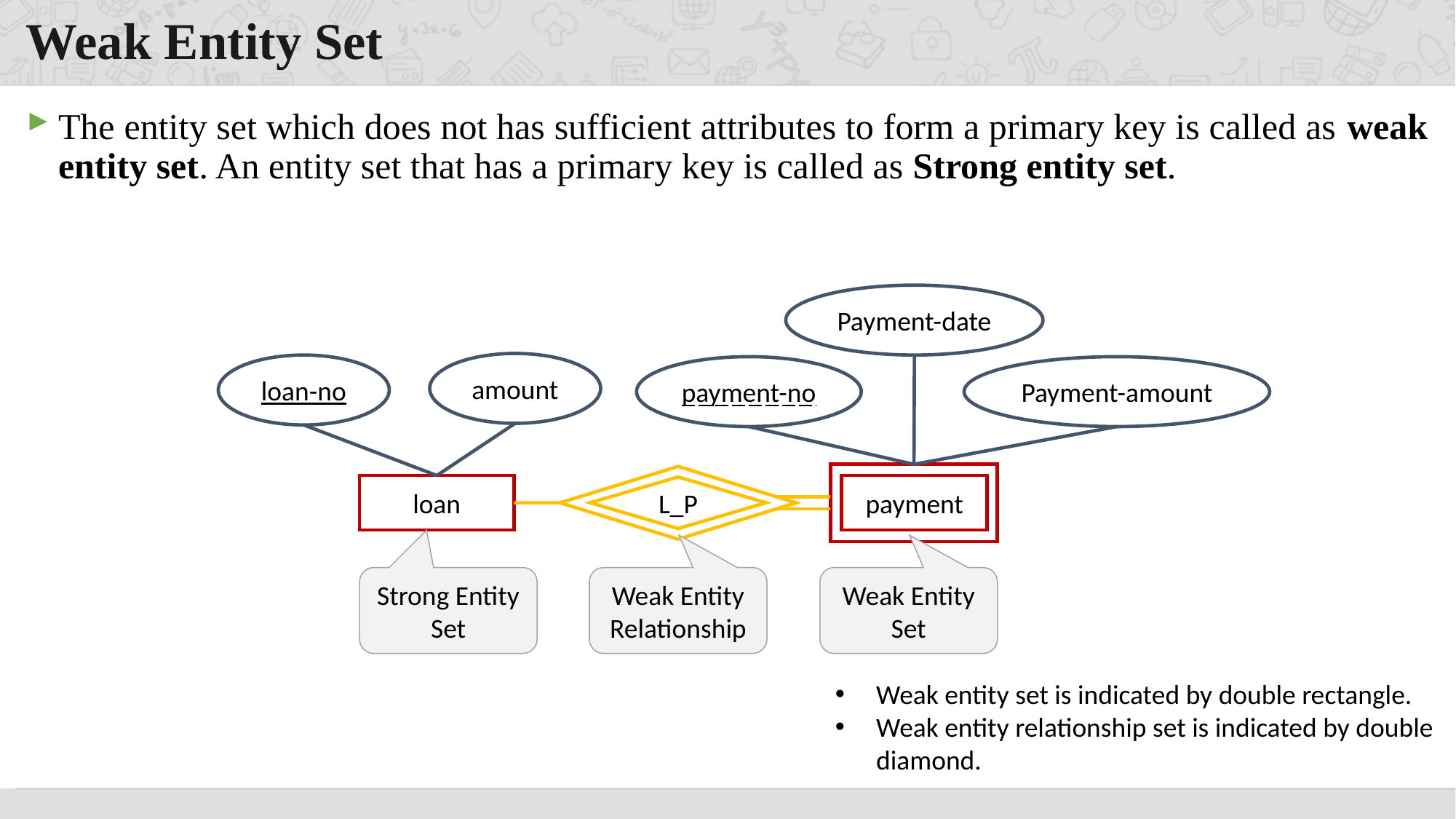

# Weak Entity Set
The entity set which does not has sufficient attributes to form a primary key is called as weak entity set. An entity set that has a primary key is called as Strong entity set.

Payment-date
amount
loan-no
Payment-amount
payment-no

loan
payment
L_P
Strong Entity Set
Weak Entity Relationship
Weak Entity Set
Weak entity set is indicated by double rectangle.
Weak entity relationship set is indicated by double diamond.